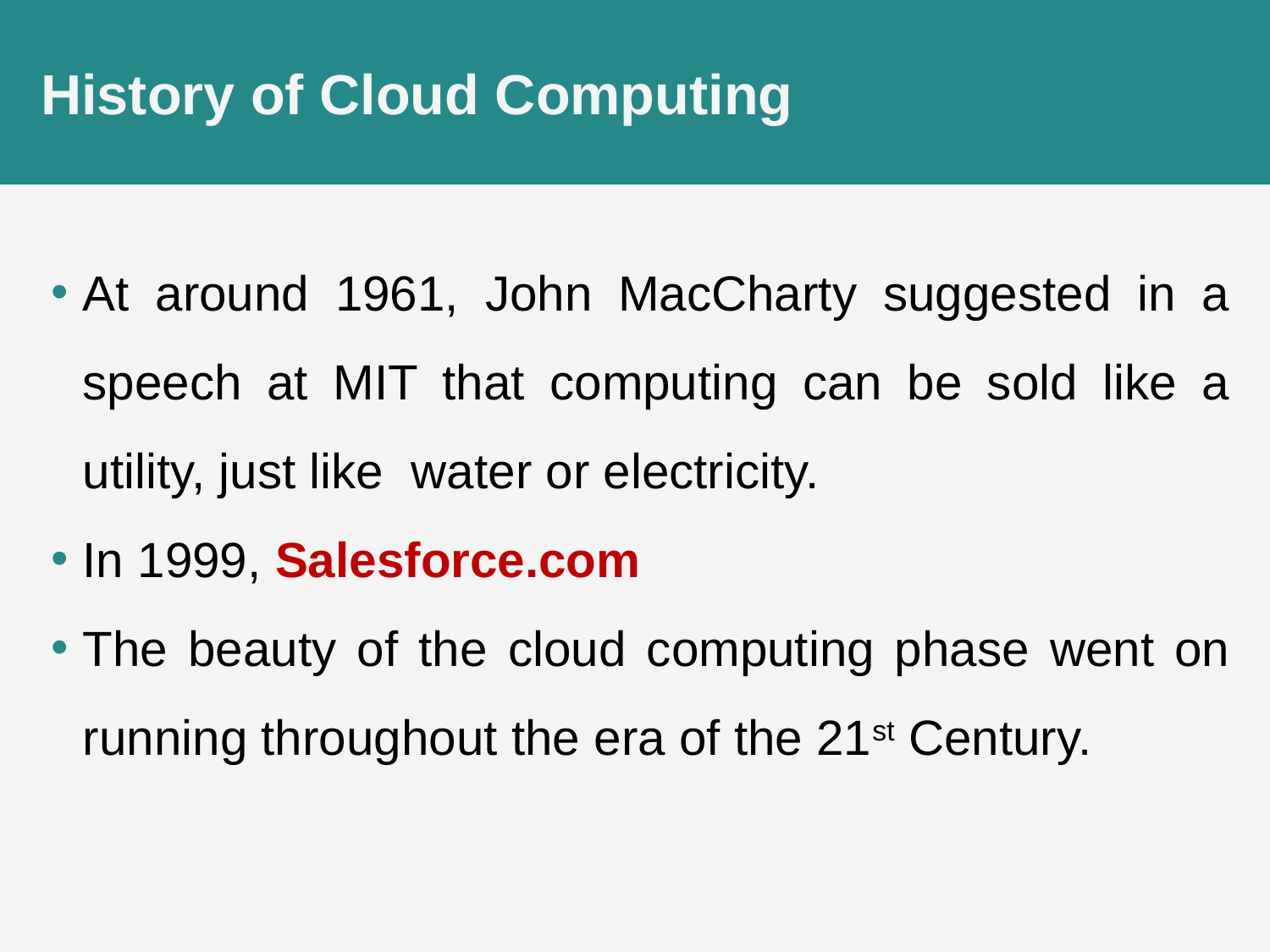

# History of Cloud Computing
At around 1961, John MacCharty suggested in a speech at MIT that computing can be sold like a utility, just like  water or electricity.
In 1999, Salesforce.com
The beauty of the cloud computing phase went on running throughout the era of the 21st Century.